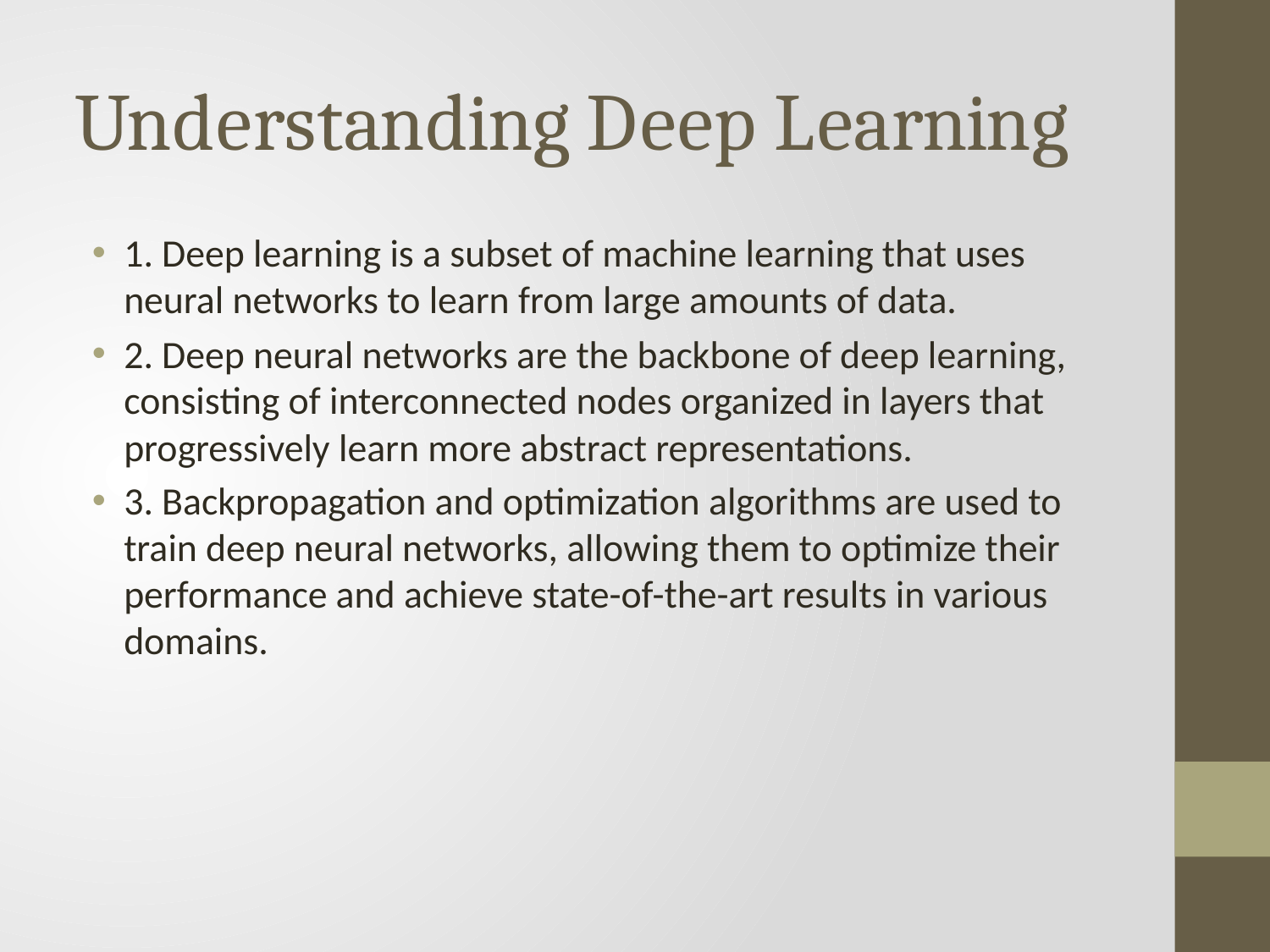

# Understanding Deep Learning
1. Deep learning is a subset of machine learning that uses neural networks to learn from large amounts of data.
2. Deep neural networks are the backbone of deep learning, consisting of interconnected nodes organized in layers that progressively learn more abstract representations.
3. Backpropagation and optimization algorithms are used to train deep neural networks, allowing them to optimize their performance and achieve state-of-the-art results in various domains.